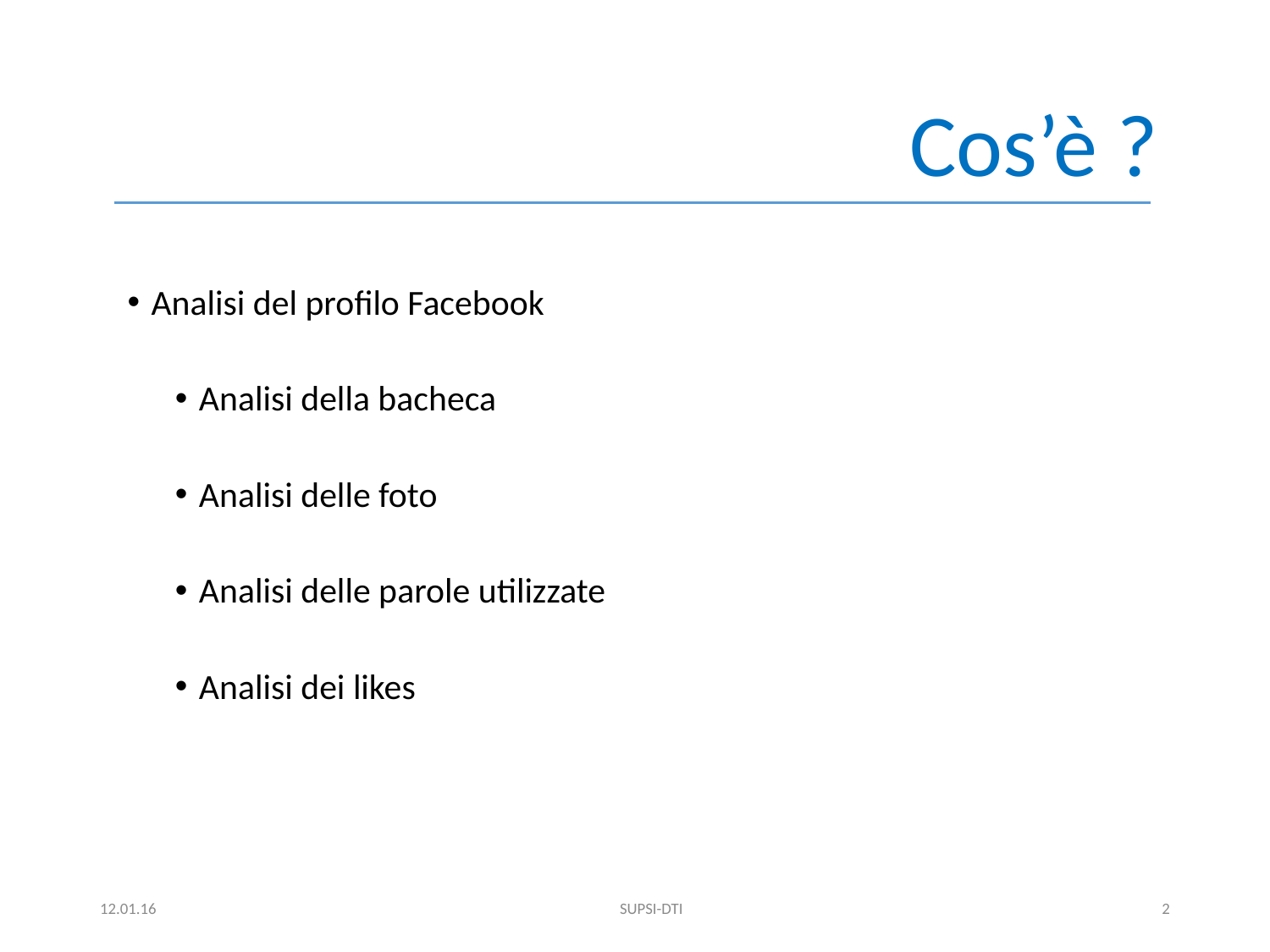

# Cos’è ?
Analisi del profilo Facebook

Analisi della bacheca

Analisi delle foto

Analisi delle parole utilizzate

Analisi dei likes
12.01.16
SUPSI-DTI
2